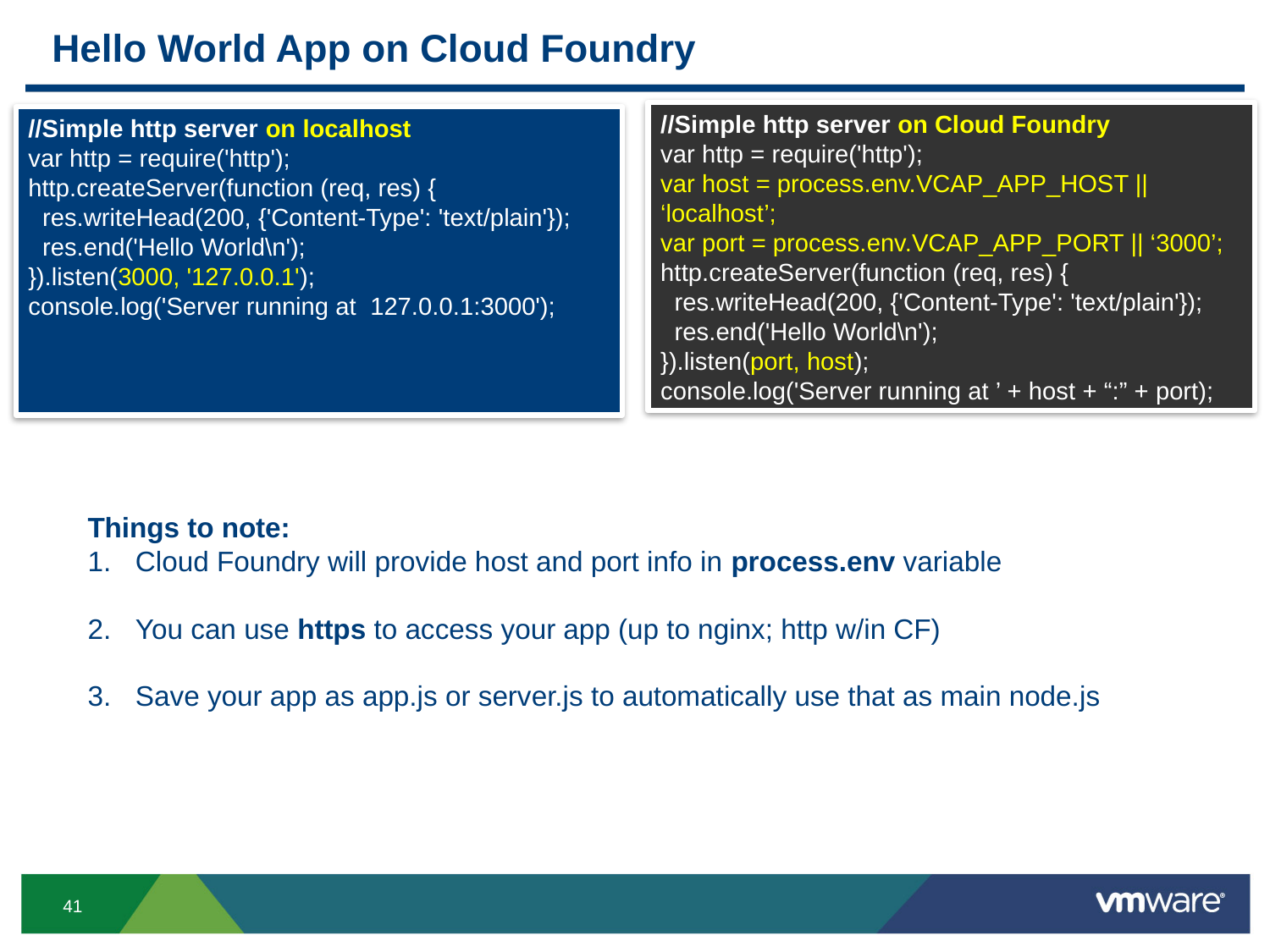

# Hello World App on Cloud Foundry
//Simple http server on Cloud Foundry
var http = require('http');
var host = process.env.VCAP_APP_HOST || ‘localhost’;
var port = process.env.VCAP_APP_PORT || ‘3000’;
http.createServer(function (req, res) {
  res.writeHead(200, {'Content-Type': 'text/plain'});
  res.end('Hello World\n');
}).listen(port, host);
console.log('Server running at ’ + host + “:” + port);
//Simple http server on localhost
var http = require('http');
http.createServer(function (req, res) {
  res.writeHead(200, {'Content-Type': 'text/plain'});
  res.end('Hello World\n');
}).listen(3000, '127.0.0.1');
console.log('Server running at  127.0.0.1:3000');

Things to note:
Cloud Foundry will provide host and port info in process.env variable

You can use https to access your app (up to nginx; http w/in CF)

Save your app as app.js or server.js to automatically use that as main node.js